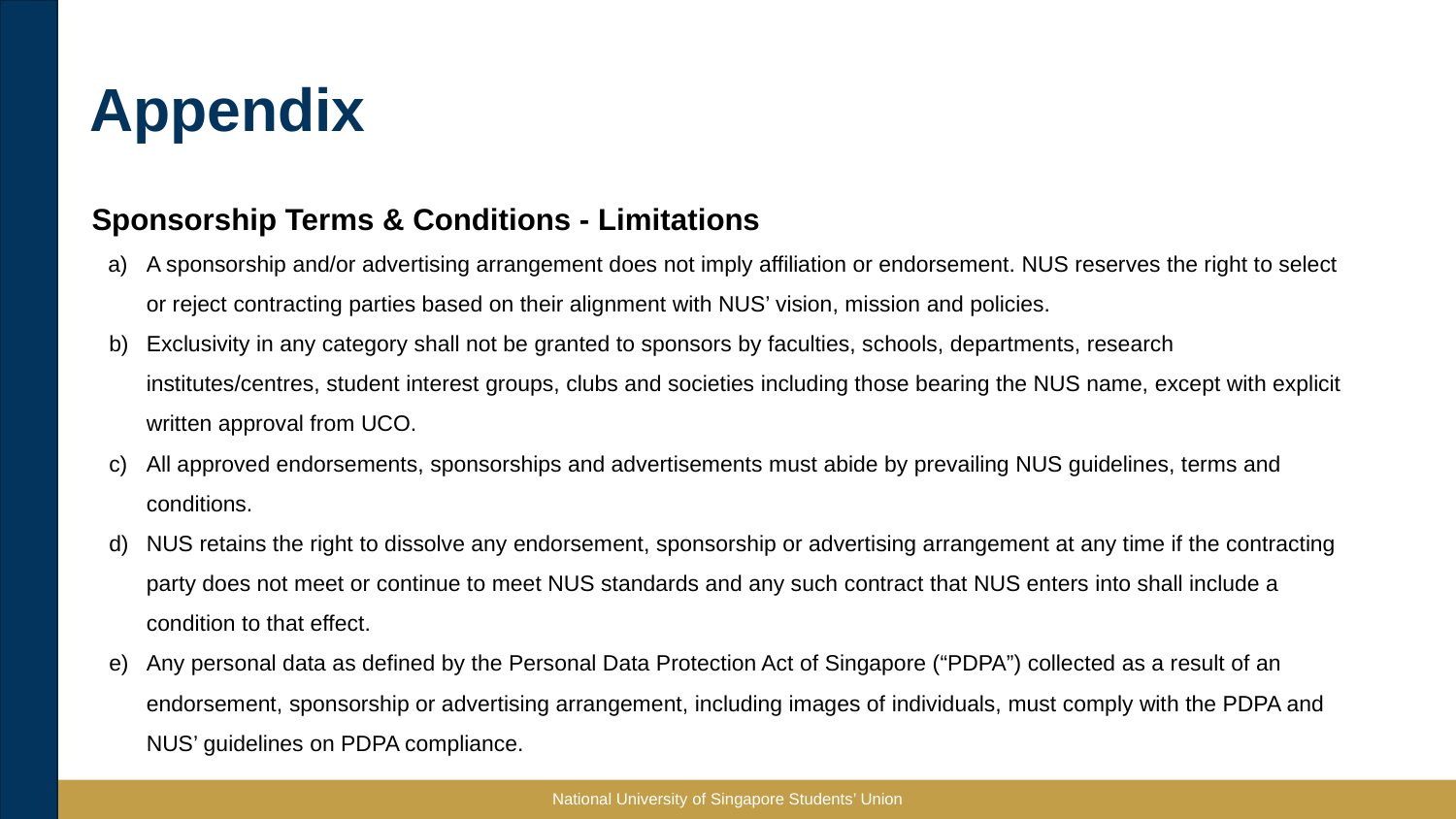

# Appendix
Sponsorship Terms & Conditions - Limitations
A sponsorship and/or advertising arrangement does not imply affiliation or endorsement. NUS reserves the right to select or reject contracting parties based on their alignment with NUS’ vision, mission and policies.
Exclusivity in any category shall not be granted to sponsors by faculties, schools, departments, research institutes/centres, student interest groups, clubs and societies including those bearing the NUS name, except with explicit written approval from UCO.
All approved endorsements, sponsorships and advertisements must abide by prevailing NUS guidelines, terms and conditions.
NUS retains the right to dissolve any endorsement, sponsorship or advertising arrangement at any time if the contracting party does not meet or continue to meet NUS standards and any such contract that NUS enters into shall include a condition to that effect.
Any personal data as defined by the Personal Data Protection Act of Singapore (“PDPA”) collected as a result of an endorsement, sponsorship or advertising arrangement, including images of individuals, must comply with the PDPA and NUS’ guidelines on PDPA compliance.